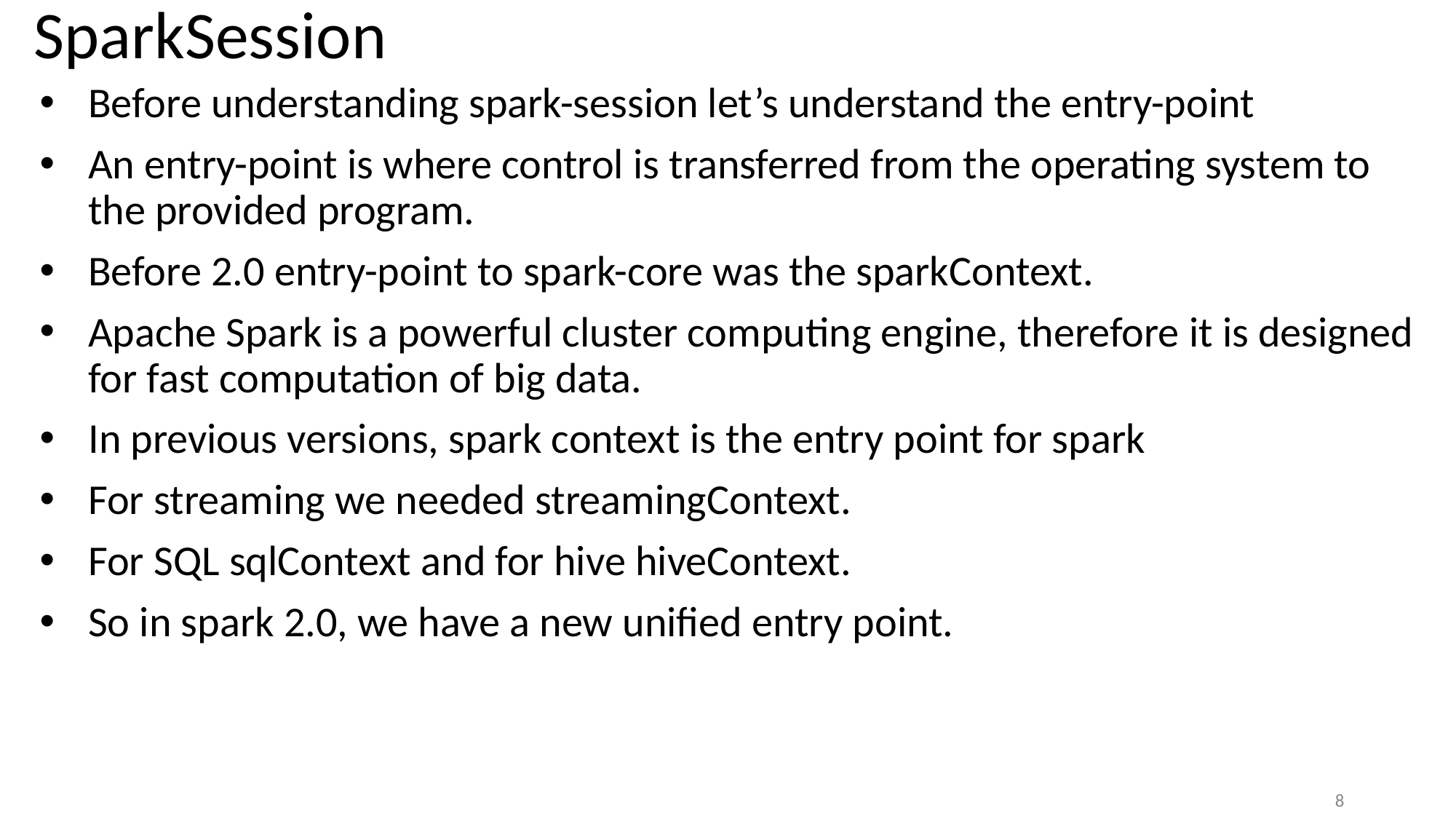

# SparkSession
Before understanding spark-session let’s understand the entry-point
An entry-point is where control is transferred from the operating system to the provided program.
Before 2.0 entry-point to spark-core was the sparkContext.
Apache Spark is a powerful cluster computing engine, therefore it is designed for fast computation of big data.
In previous versions, spark context is the entry point for spark
For streaming we needed streamingContext.
For SQL sqlContext and for hive hiveContext.
So in spark 2.0, we have a new unified entry point.
8